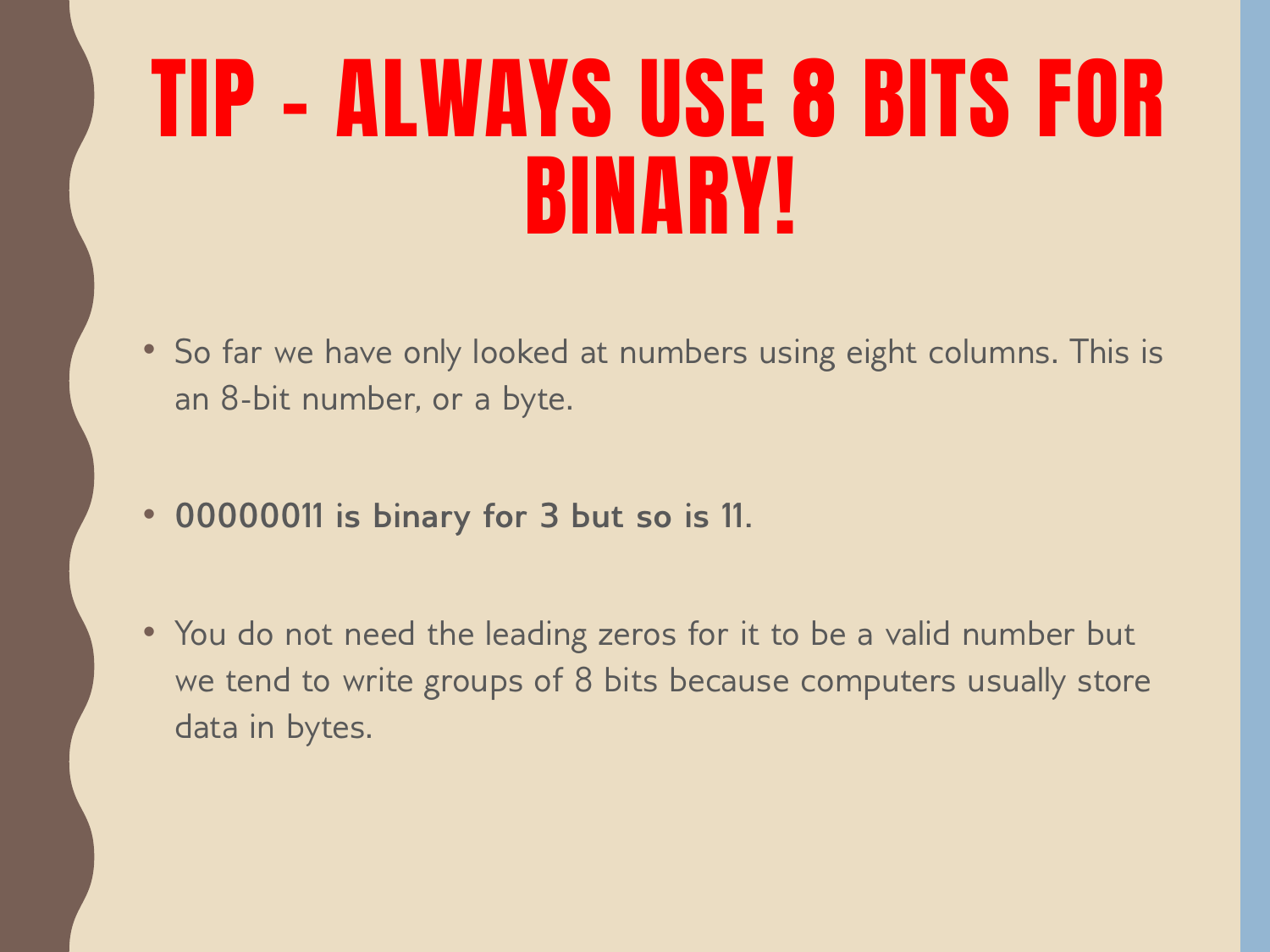

# Tip – Always use 8 bits for binary!
So far we have only looked at numbers using eight columns. This is an 8-bit number, or a byte.

00000011 is binary for 3 but so is 11.

You do not need the leading zeros for it to be a valid number but we tend to write groups of 8 bits because computers usually store data in bytes.